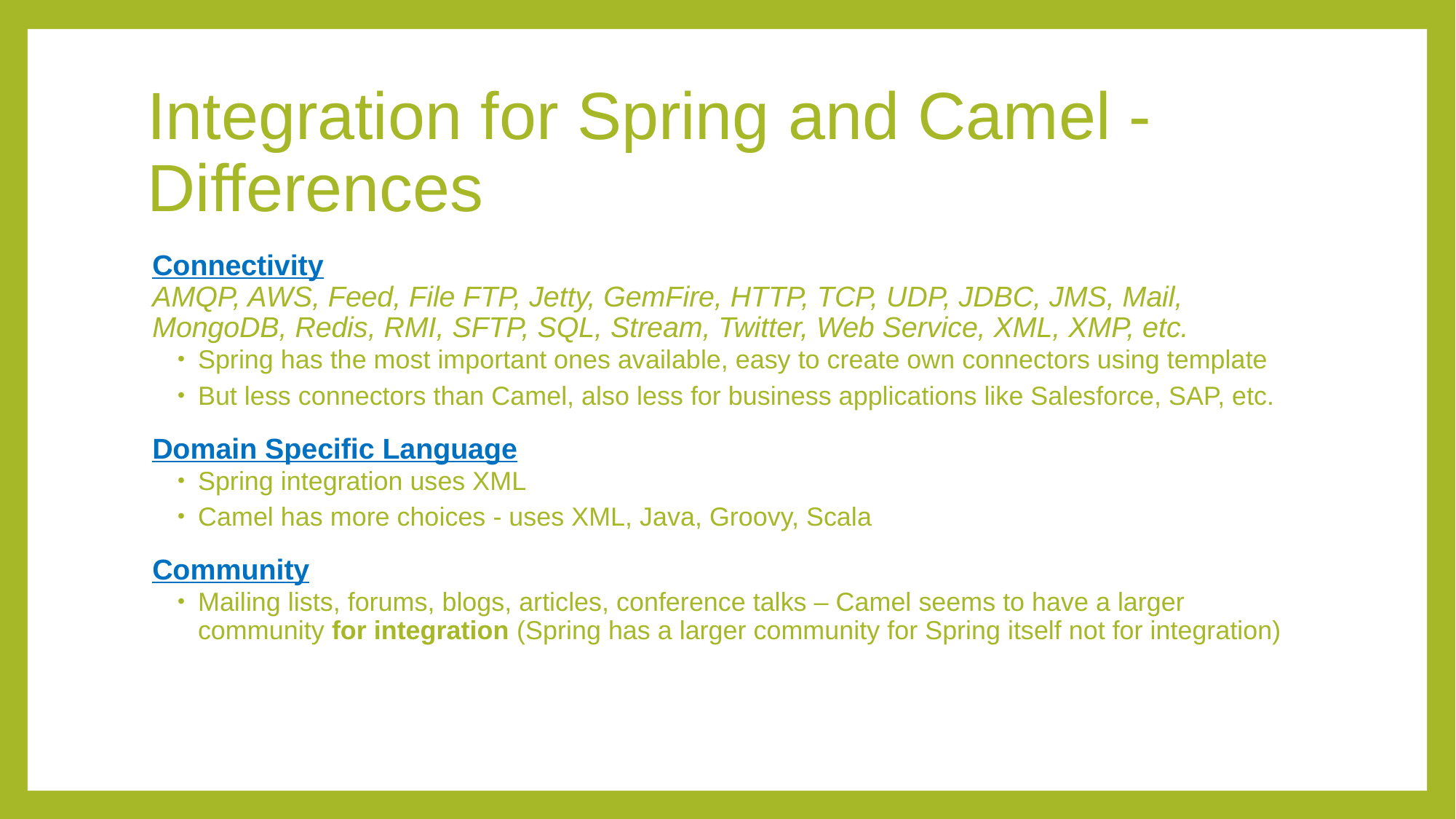

# Integration for Spring and Camel - Differences
Connectivity
AMQP, AWS, Feed, File FTP, Jetty, GemFire, HTTP, TCP, UDP, JDBC, JMS, Mail, MongoDB, Redis, RMI, SFTP, SQL, Stream, Twitter, Web Service, XML, XMP, etc.
Spring has the most important ones available, easy to create own connectors using template
But less connectors than Camel, also less for business applications like Salesforce, SAP, etc.
Domain Specific Language
Spring integration uses XML
Camel has more choices - uses XML, Java, Groovy, Scala
Community
Mailing lists, forums, blogs, articles, conference talks – Camel seems to have a larger community for integration (Spring has a larger community for Spring itself not for integration)